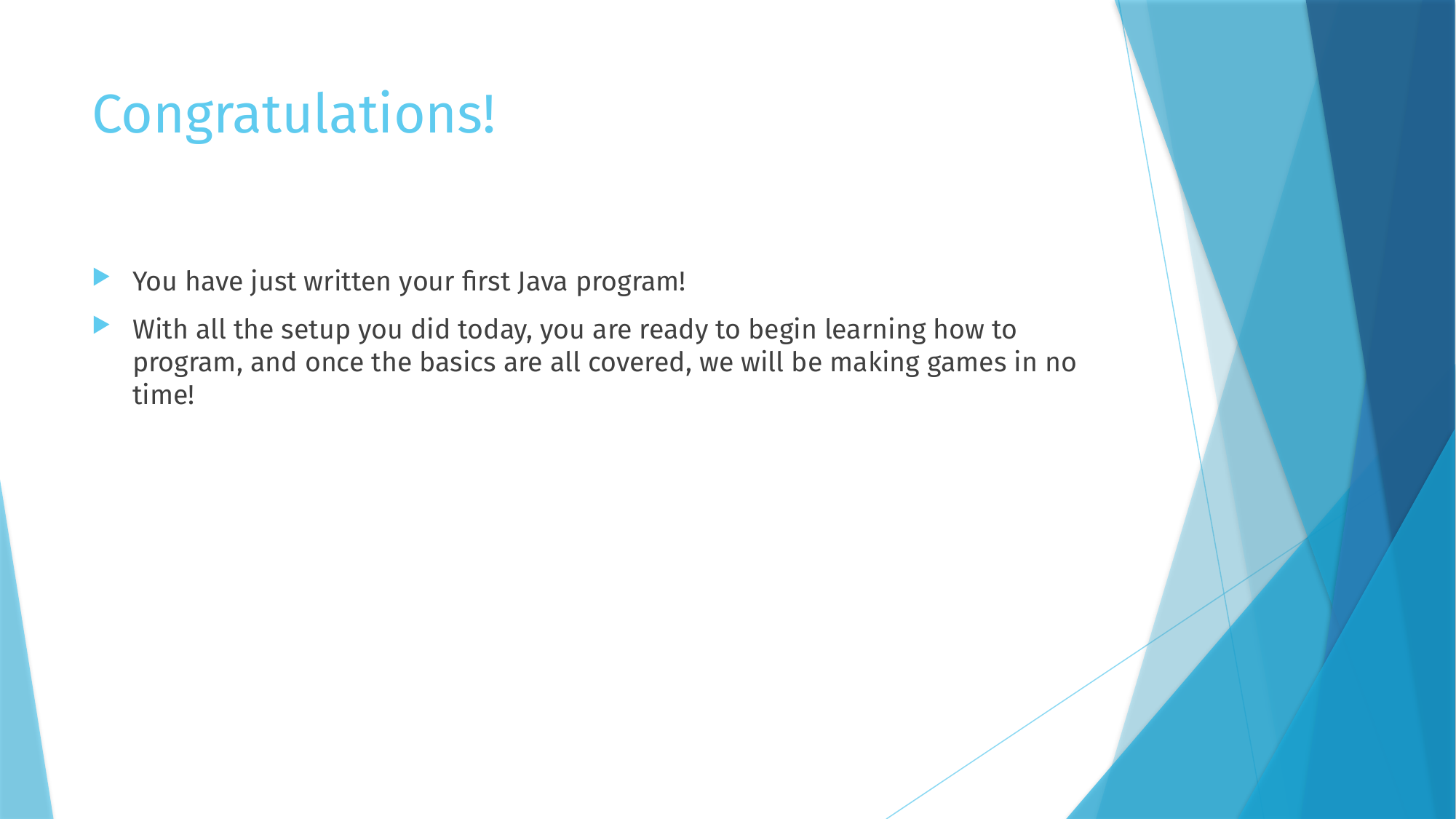

# Congratulations!
You have just written your first Java program!
With all the setup you did today, you are ready to begin learning how to program, and once the basics are all covered, we will be making games in no time!